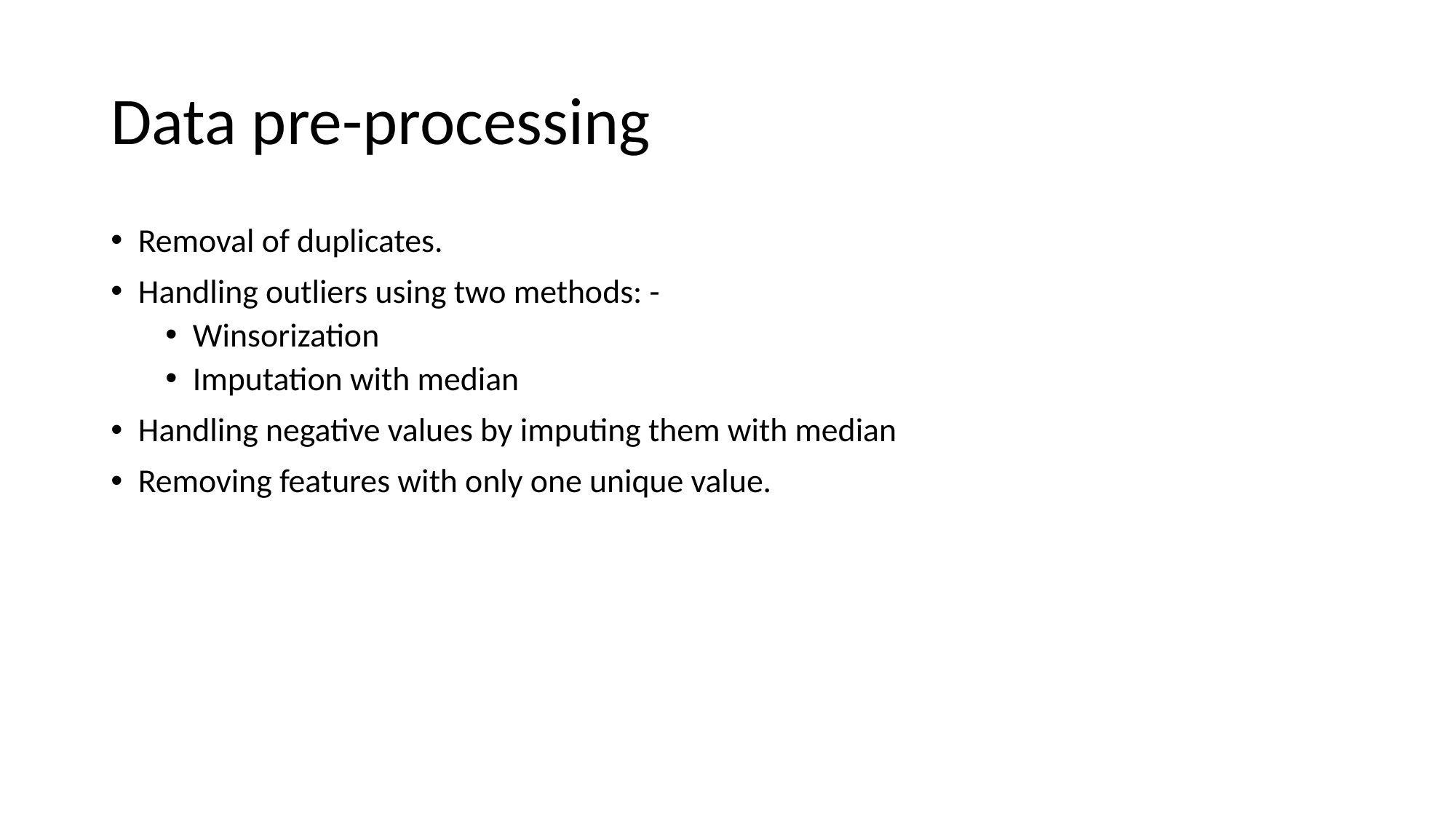

# Data pre-processing
Removal of duplicates.
Handling outliers using two methods: -
Winsorization
Imputation with median
Handling negative values by imputing them with median
Removing features with only one unique value.